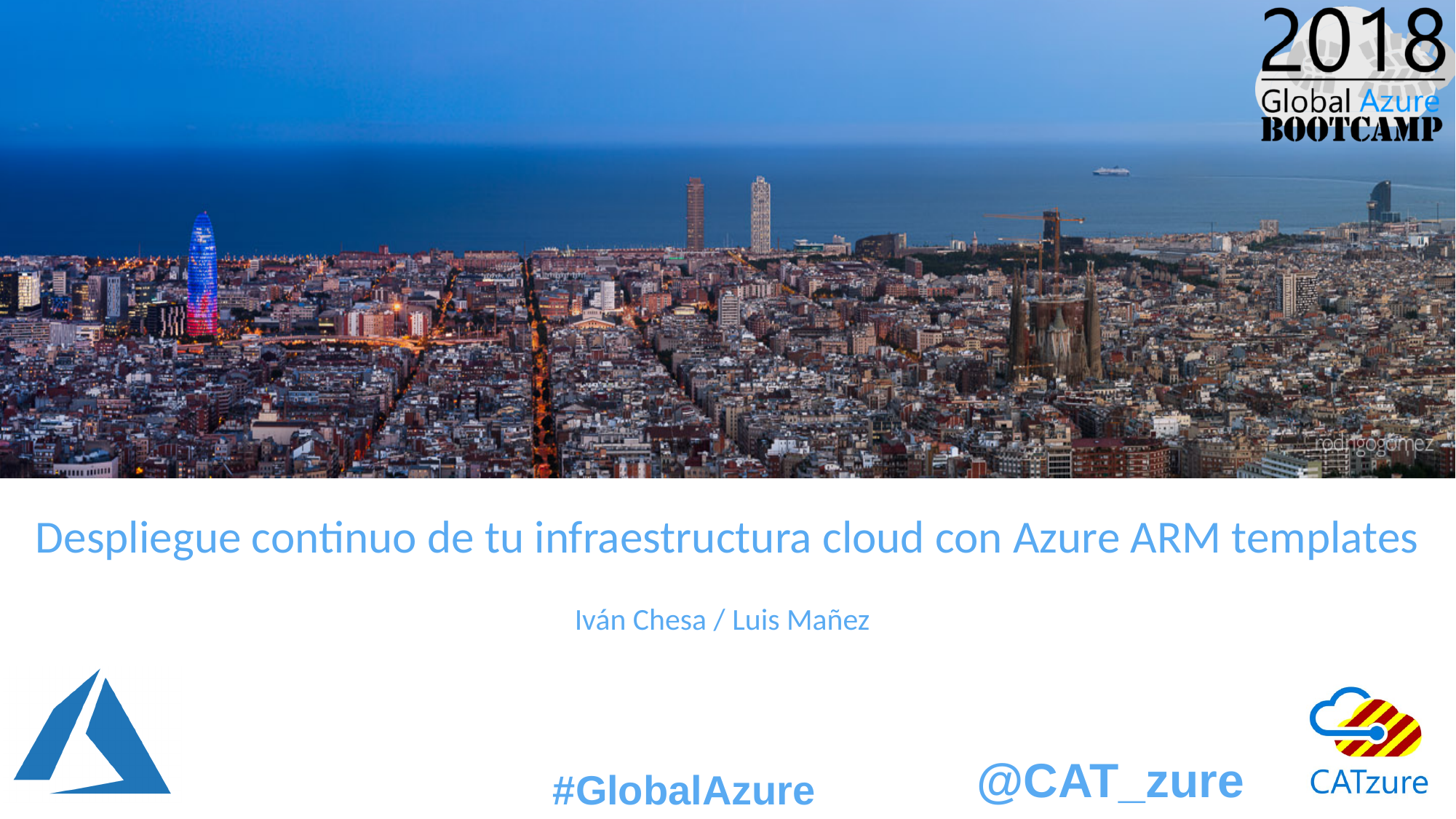

# Despliegue continuo de tu infraestructura cloud con Azure ARM templates
Iván Chesa / Luis Mañez